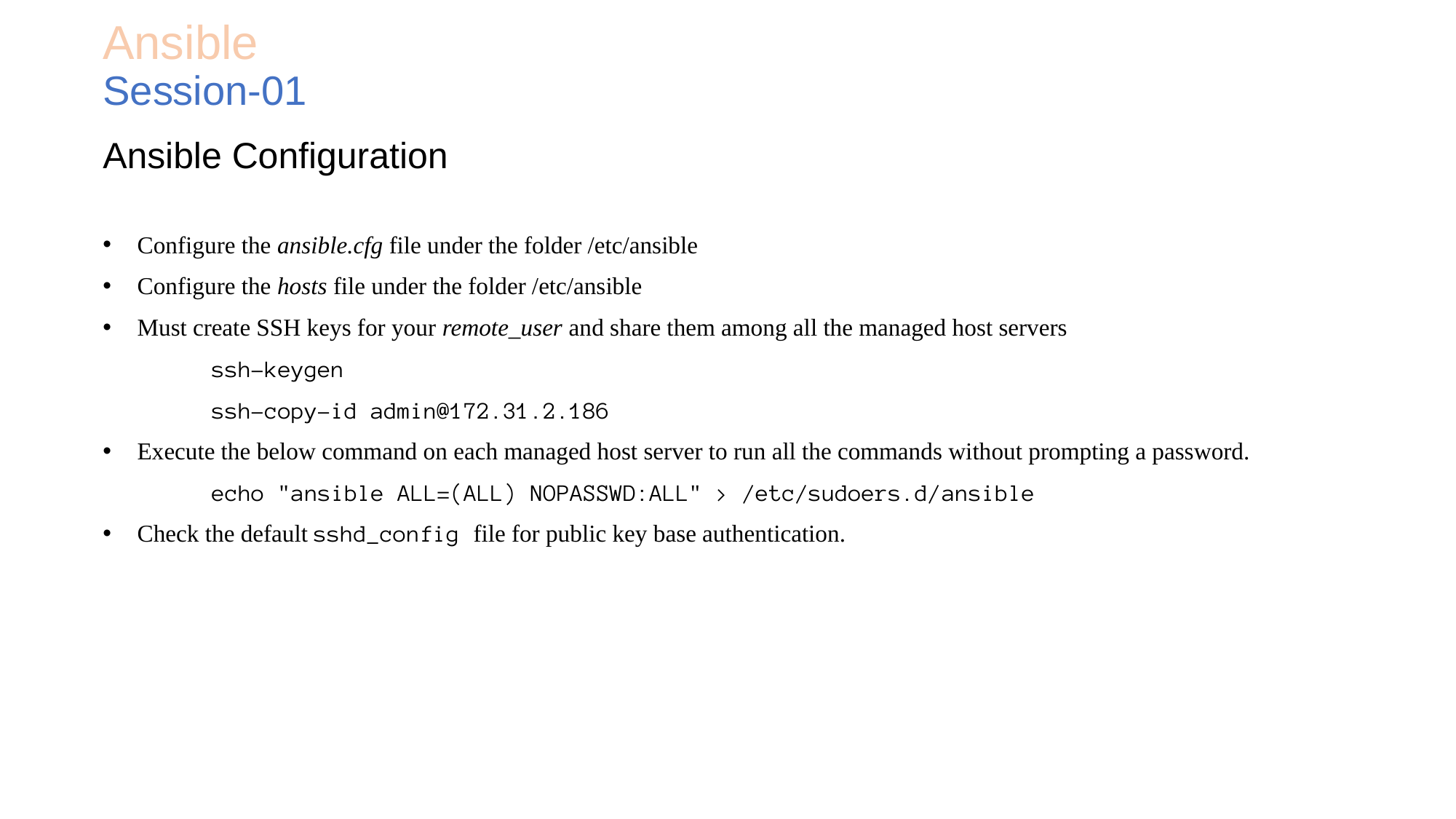

# Ansible Session-01
Ansible Configuration

Configure the ansible.cfg file under the folder /etc/ansible
Configure the hosts file under the folder /etc/ansible
Must create SSH keys for your remote_user and share them among all the managed host servers
	ssh-keygen
	ssh-copy-id admin@172.31.2.186
Execute the below command on each managed host server to run all the commands without prompting a password.
	echo "ansible ALL=(ALL) NOPASSWD:ALL" > /etc/sudoers.d/ansible
Check the default sshd_config file for public key base authentication.